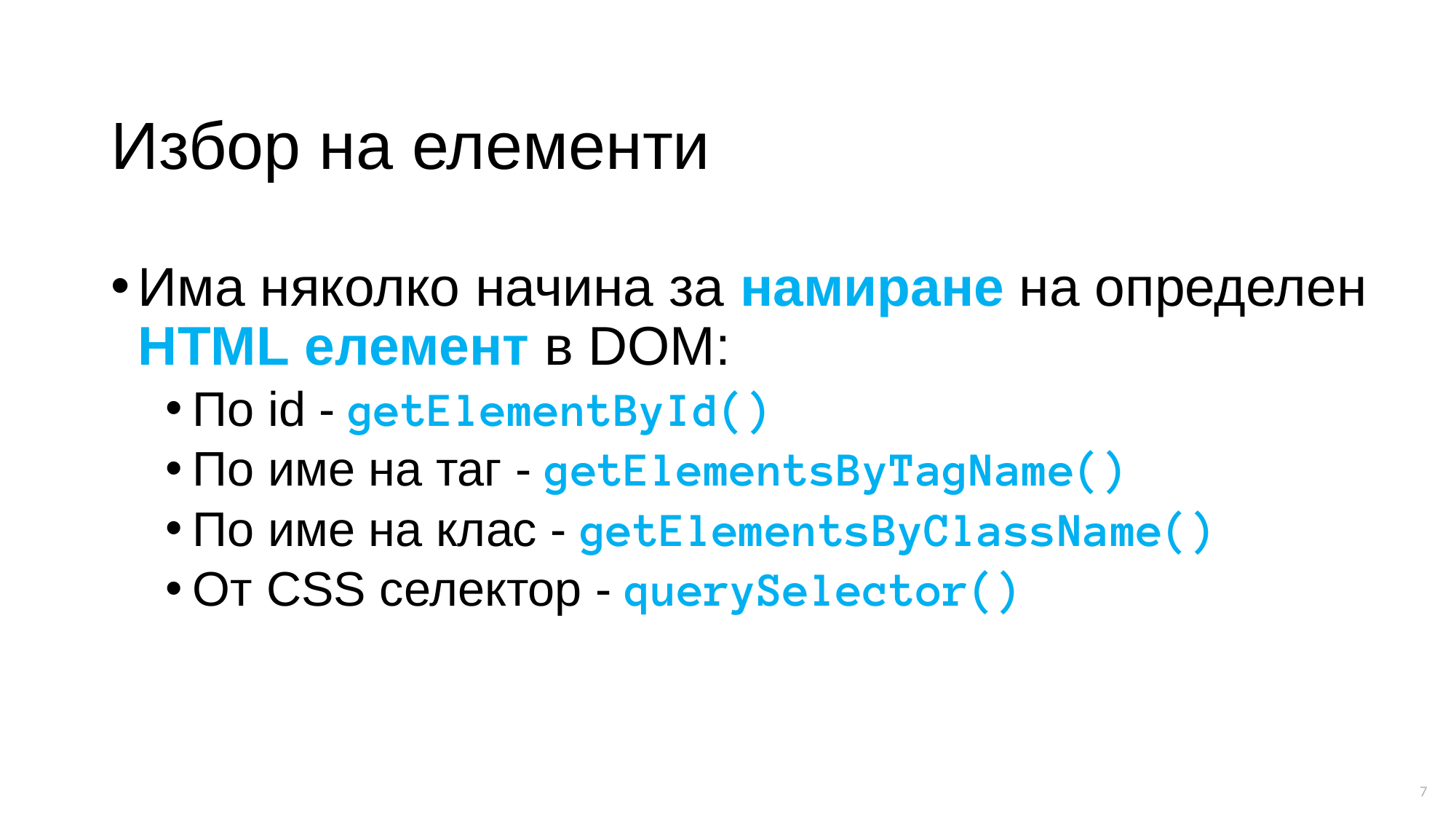

# Избор на елементи
Има няколко начина за намиране на определен HTML елемент в DOM:
По id - getElementById()
По име на таг - getElementsByTagName()
По име на клас - getElementsByClassName()
От CSS селектор - querySelector()
7